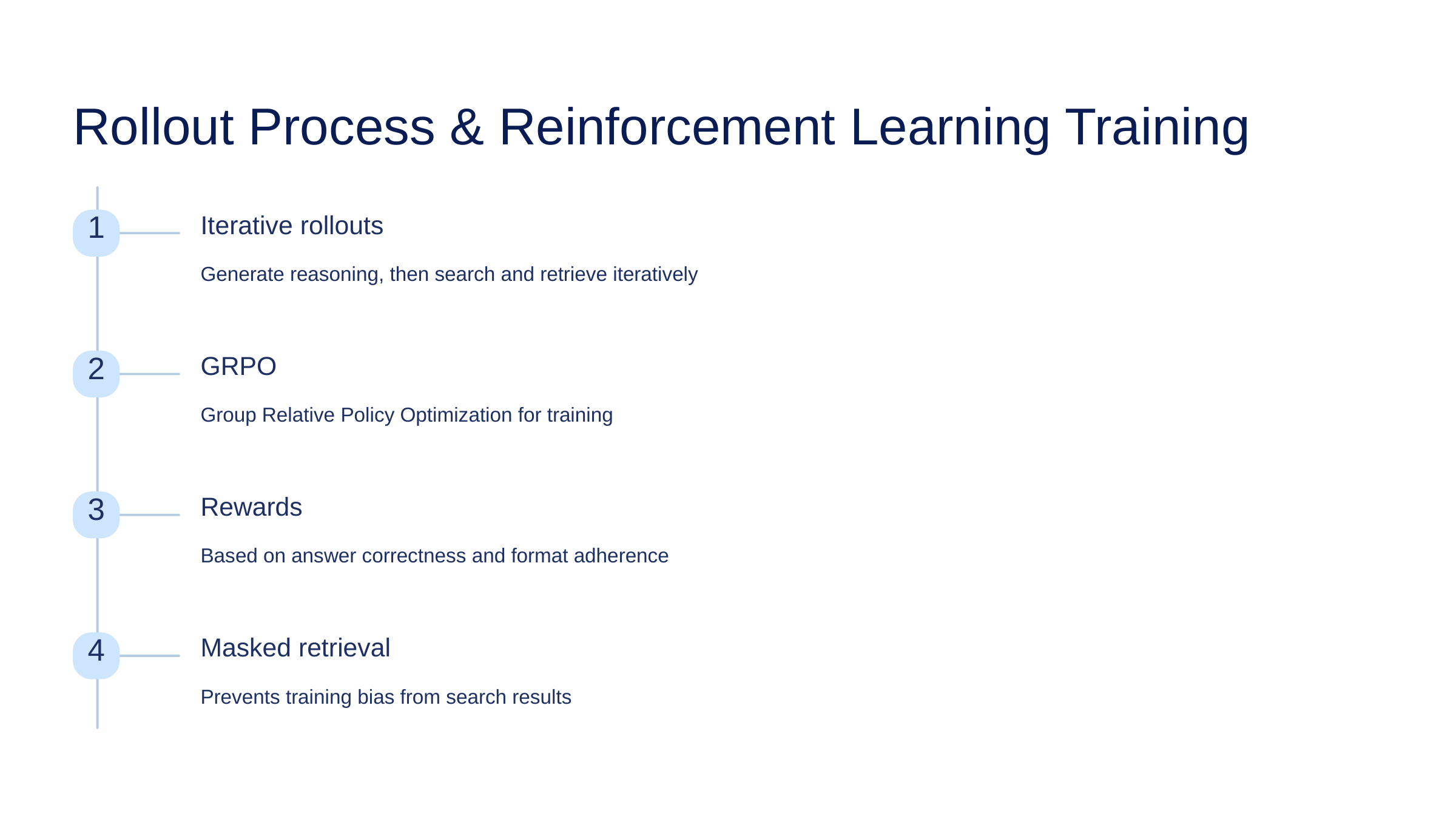

Rollout Process & Reinforcement Learning Training

Iterative rollouts

1

Generate reasoning, then search and retrieve iteratively
GRPO

2

Group Relative Policy Optimization for training
Rewards

3

Based on answer correctness and format adherence
Masked retrieval

4

Prevents training bias from search results